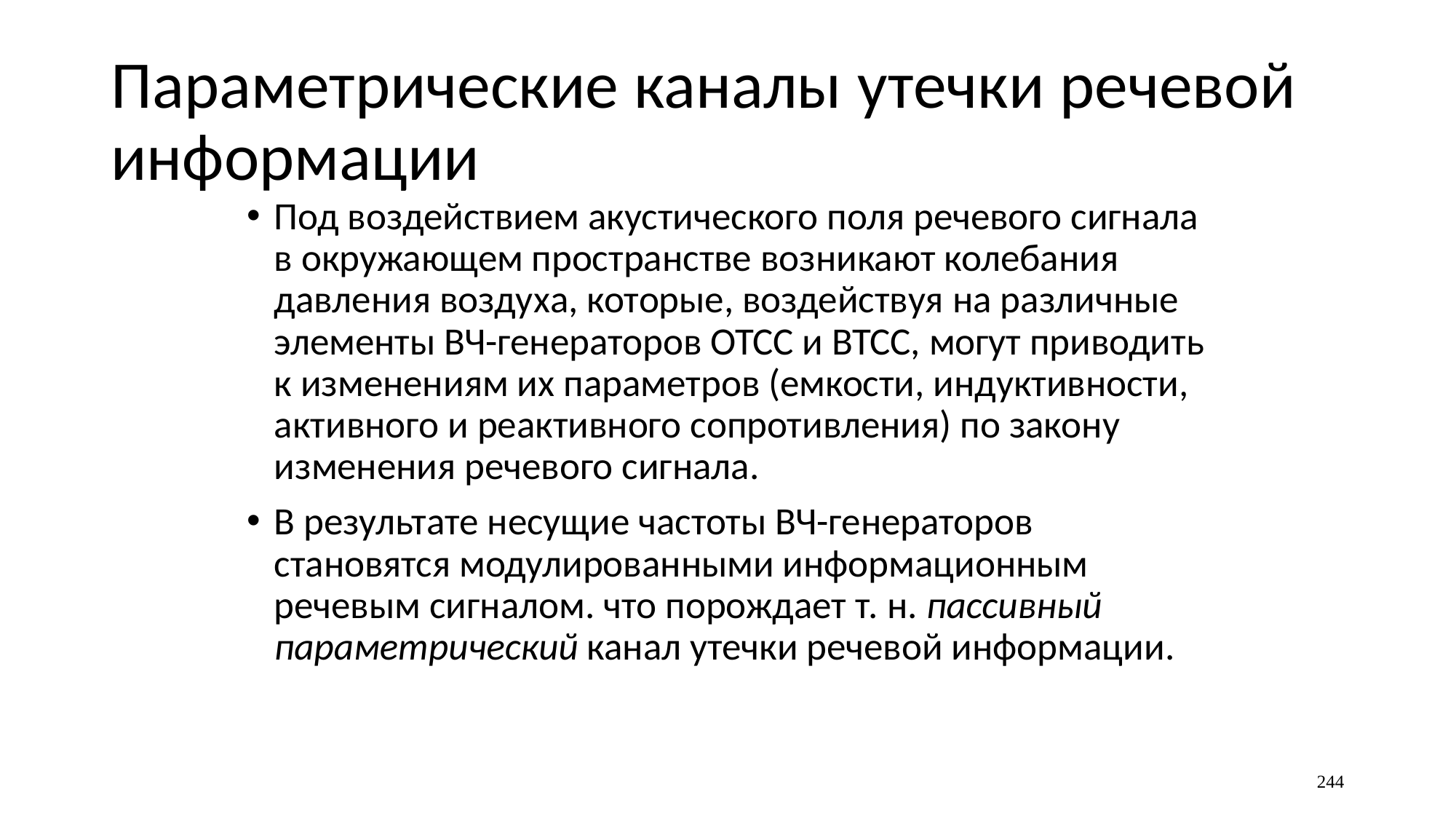

# Параметрические каналы утечки речевой информации
Под воздействием акустического поля речевого сигнала в окружающем пространстве возникают колебания давления воздуха, которые, воздействуя на различные элементы ВЧ-генераторов ОТСС и ВТСС, могут приводить к изменениям их параметров (емкости, индуктивности, активного и реактивного сопротивления) по закону изменения речевого сигнала.
В результате несущие частоты ВЧ-генераторов становятся модулированными информационным речевым сигналом. что порождает т. н. пассивный параметрический канал утечки речевой информации.
244